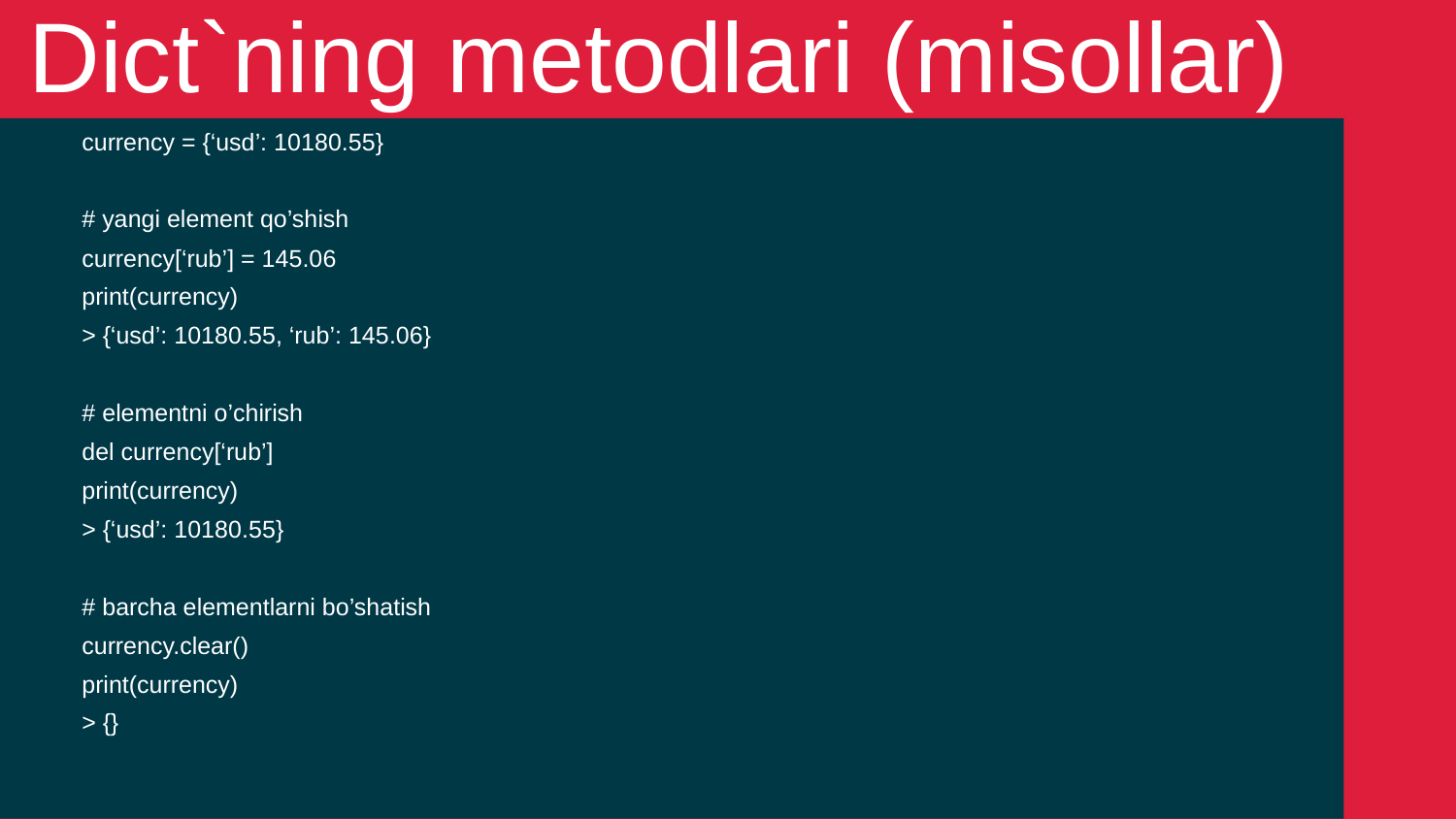

Dict`ning metodlari (misollar)

currency = {‘usd’: 10180.55}

# yangi element qo’shish
currency[‘rub’] = 145.06
print(currency)
> {‘usd’: 10180.55, ‘rub’: 145.06}

# elementni o’chirish
del currency[‘rub’]
print(currency)
> {‘usd’: 10180.55}

# barcha elementlarni bo’shatish
currency.clear()
print(currency)
> {}